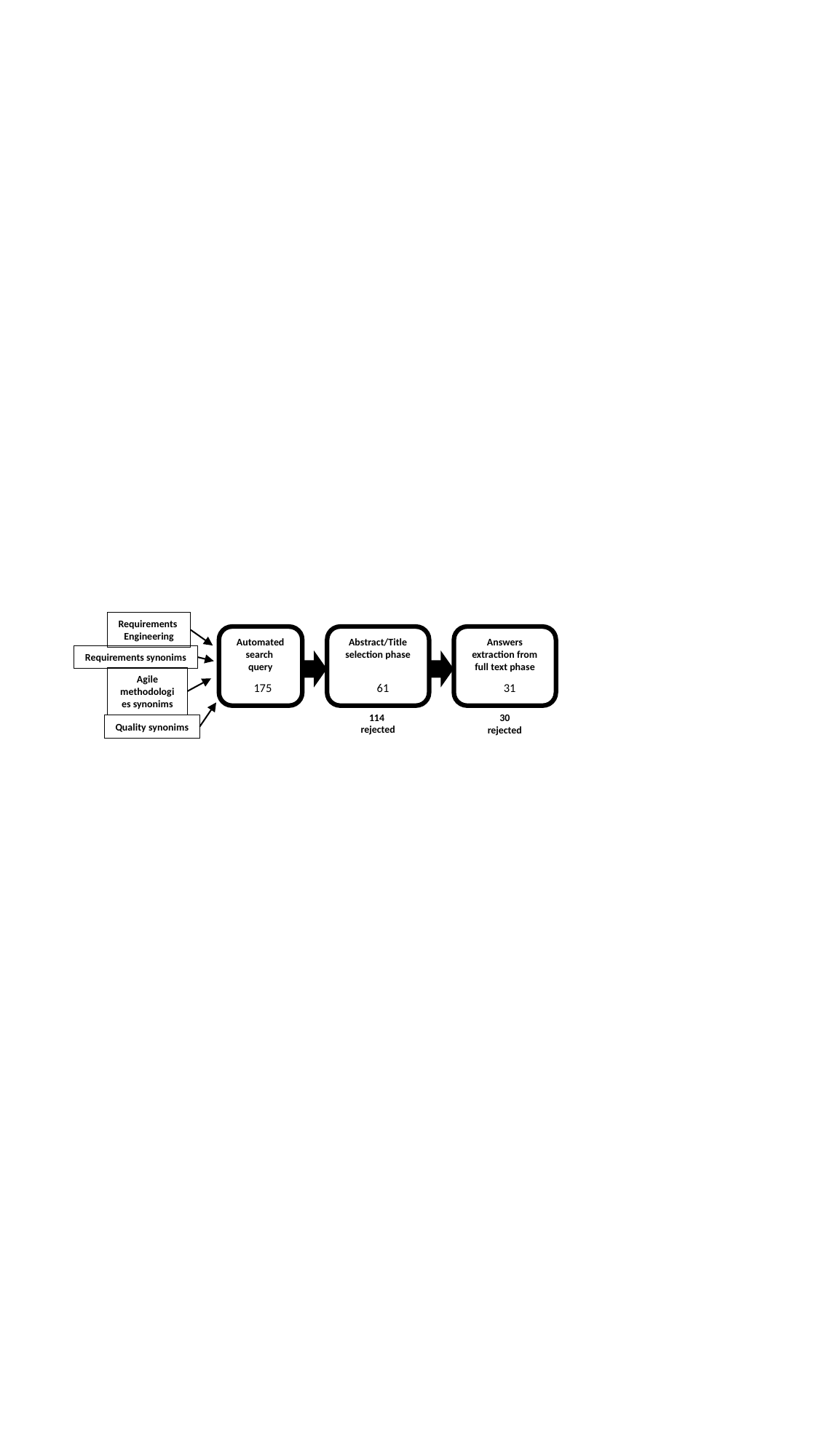

Requirements
Engineering
Automated search
query
Abstract/Title selection phase
Answers extraction from full text phase
Requirements synonims

Agile methodologies synonims
175
61
31
114
rejected
30
rejected
Quality synonims